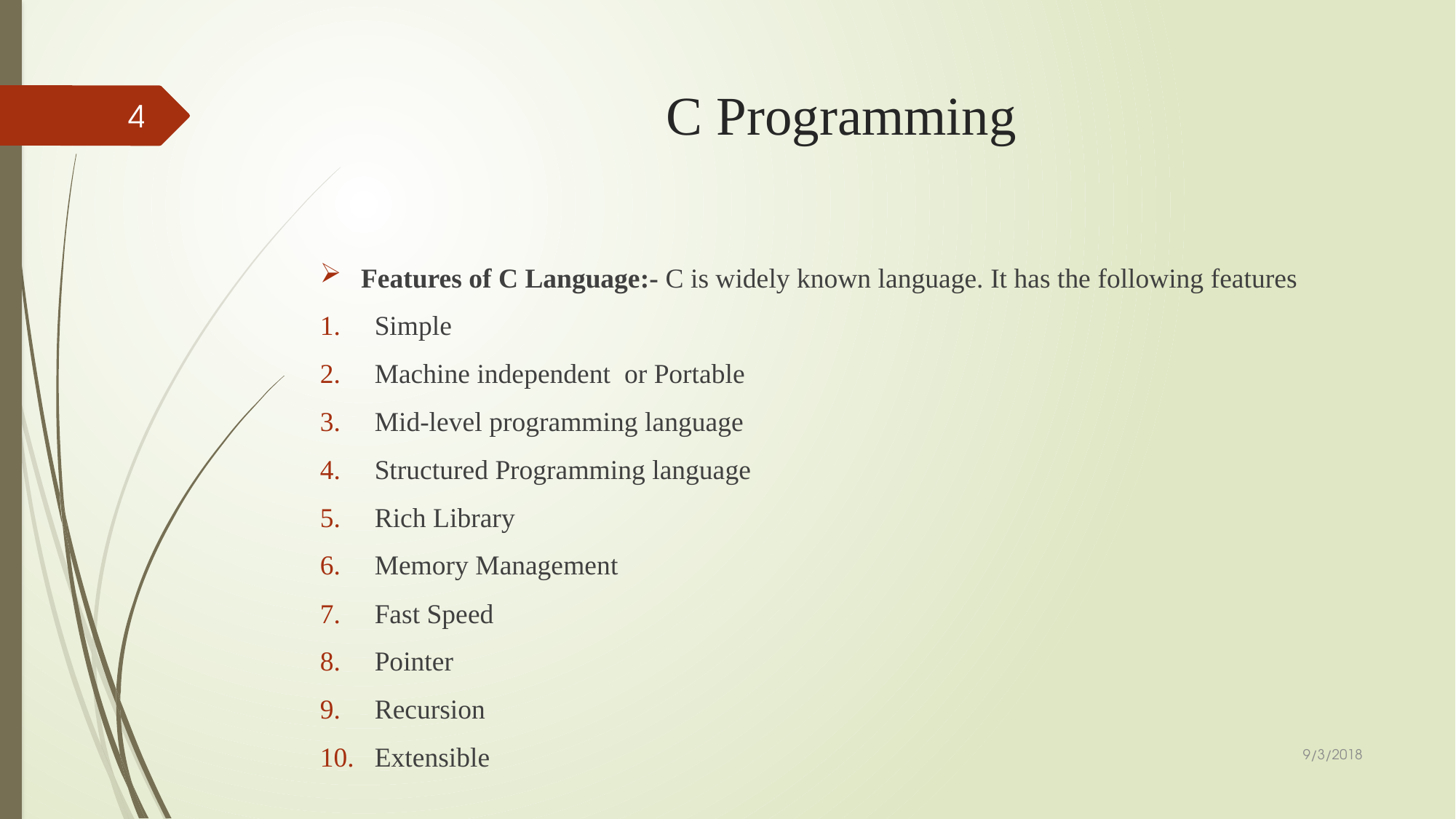

# C Programming
4
Features of C Language:- C is widely known language. It has the following features
Simple
Machine independent  or Portable
Mid-level programming language
Structured Programming language
Rich Library
Memory Management
Fast Speed
Pointer
Recursion
Extensible
9/3/2018